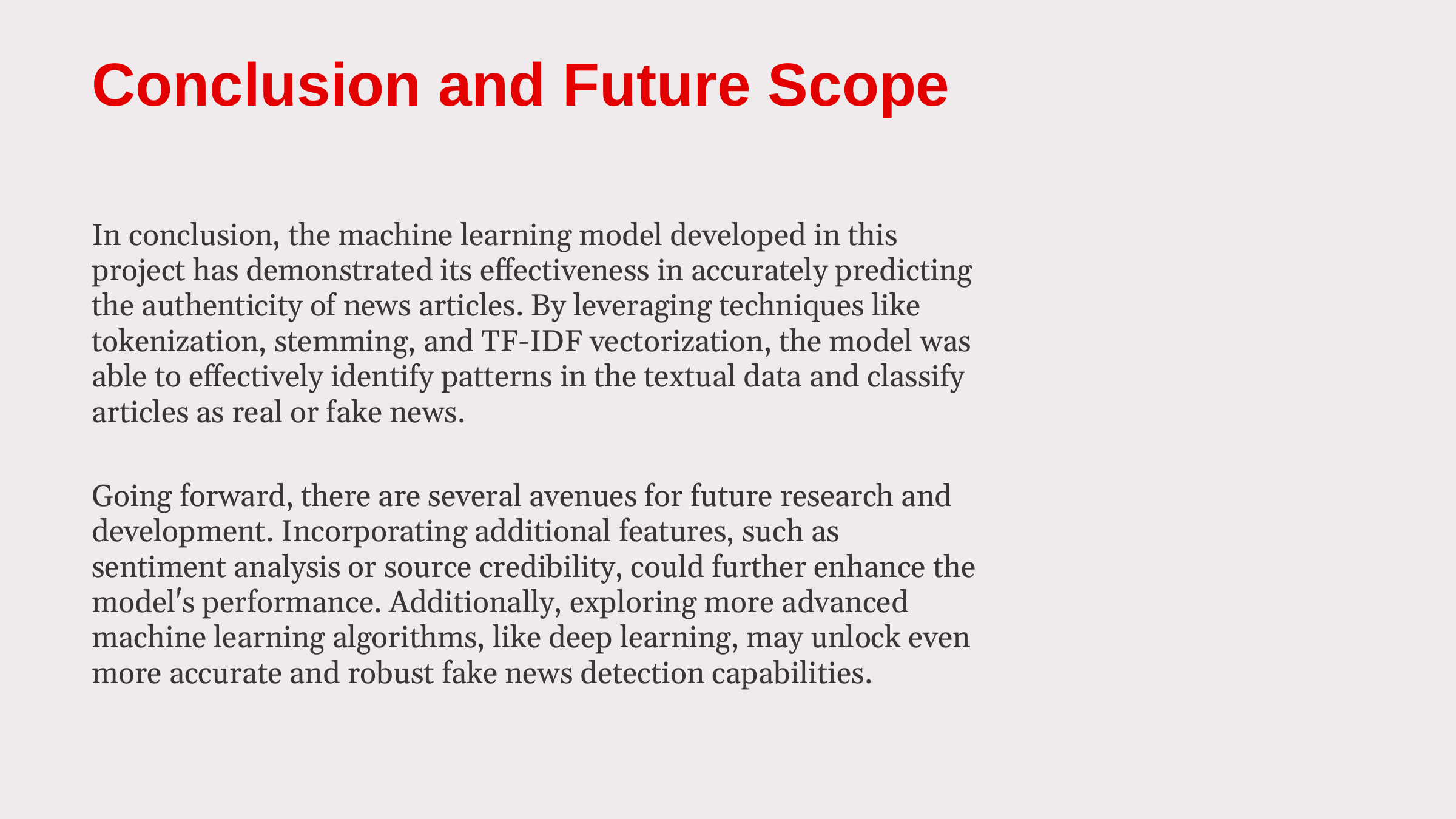

Conclusion and Future Scope
In conclusion, the machine learning model developed in this project has demonstrated its effectiveness in accurately predicting the authenticity of news articles. By leveraging techniques like tokenization, stemming, and TF-IDF vectorization, the model was able to effectively identify patterns in the textual data and classify articles as real or fake news.
Going forward, there are several avenues for future research and development. Incorporating additional features, such as sentiment analysis or source credibility, could further enhance the model's performance. Additionally, exploring more advanced machine learning algorithms, like deep learning, may unlock even more accurate and robust fake news detection capabilities.